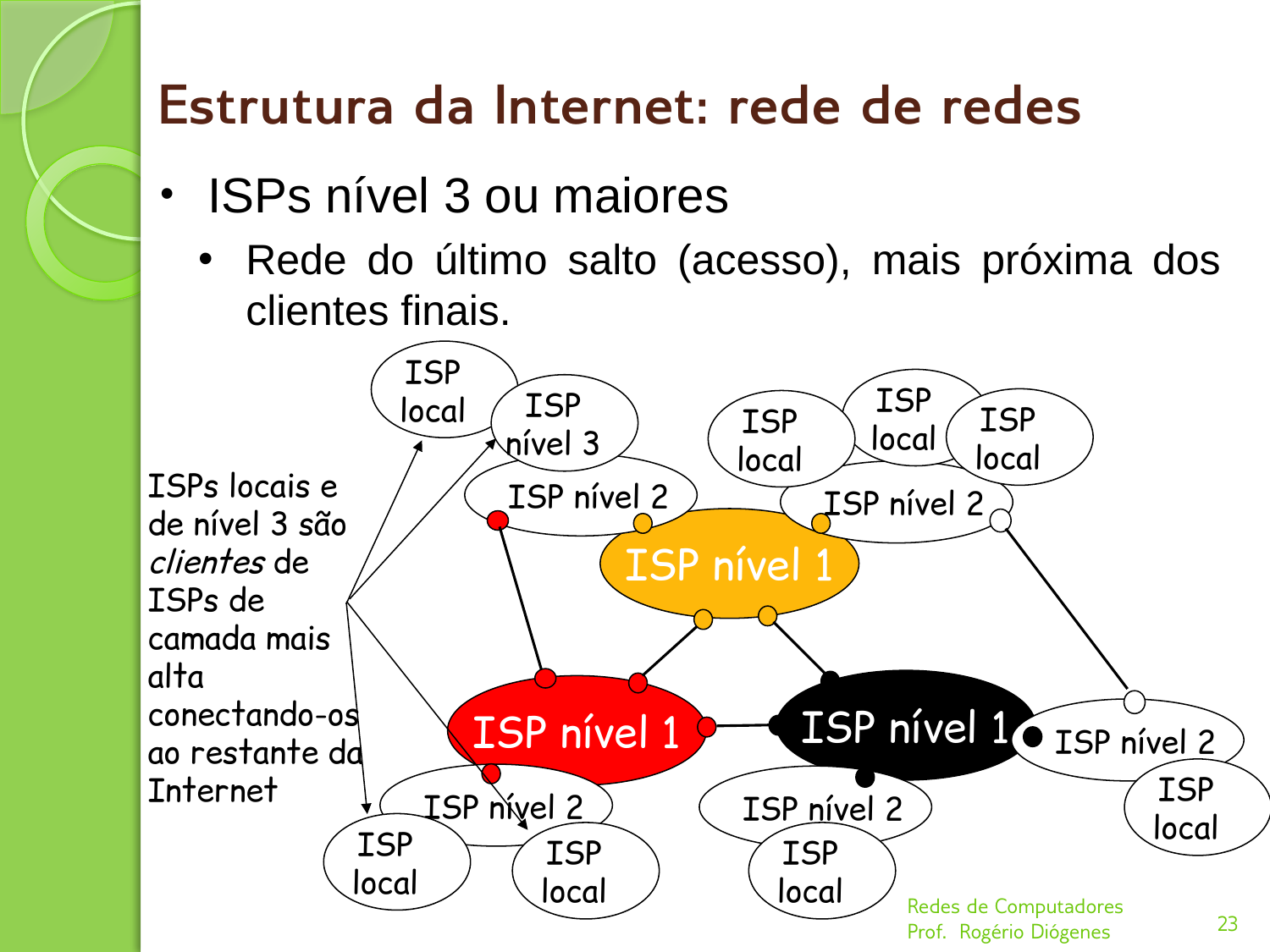

# Estrutura da Internet: rede de redes
ISPs nível 3 ou maiores
Rede do último salto (acesso), mais próxima dos clientes finais.

ISP
local

ISP
local

ISP
nível 3

ISP
local

ISP
local

ISP
local

ISP
local

ISP
local

ISP
local

ISPs locais e de nível 3 são clientes de ISPs de camada mais alta conectando-os ao restante da Internet

ISP nível 2

ISP nível 2

ISP nível 2

ISP nível 2

ISP nível 2
ISP nível 1

ISP nível 1

ISP nível 1

23
Redes de Computadores
Prof.  Rogério Diógenes